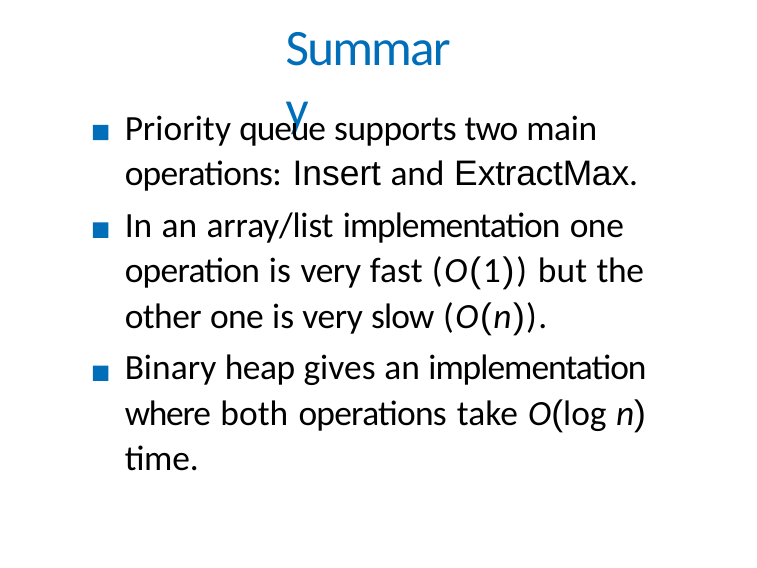

# Summary
Priority queue supports two main operations: Insert and ExtractMax.
In an array/list implementation one operation is very fast (O(1)) but the other one is very slow (O(n)).
Binary heap gives an implementation where both operations take O(log n) time.